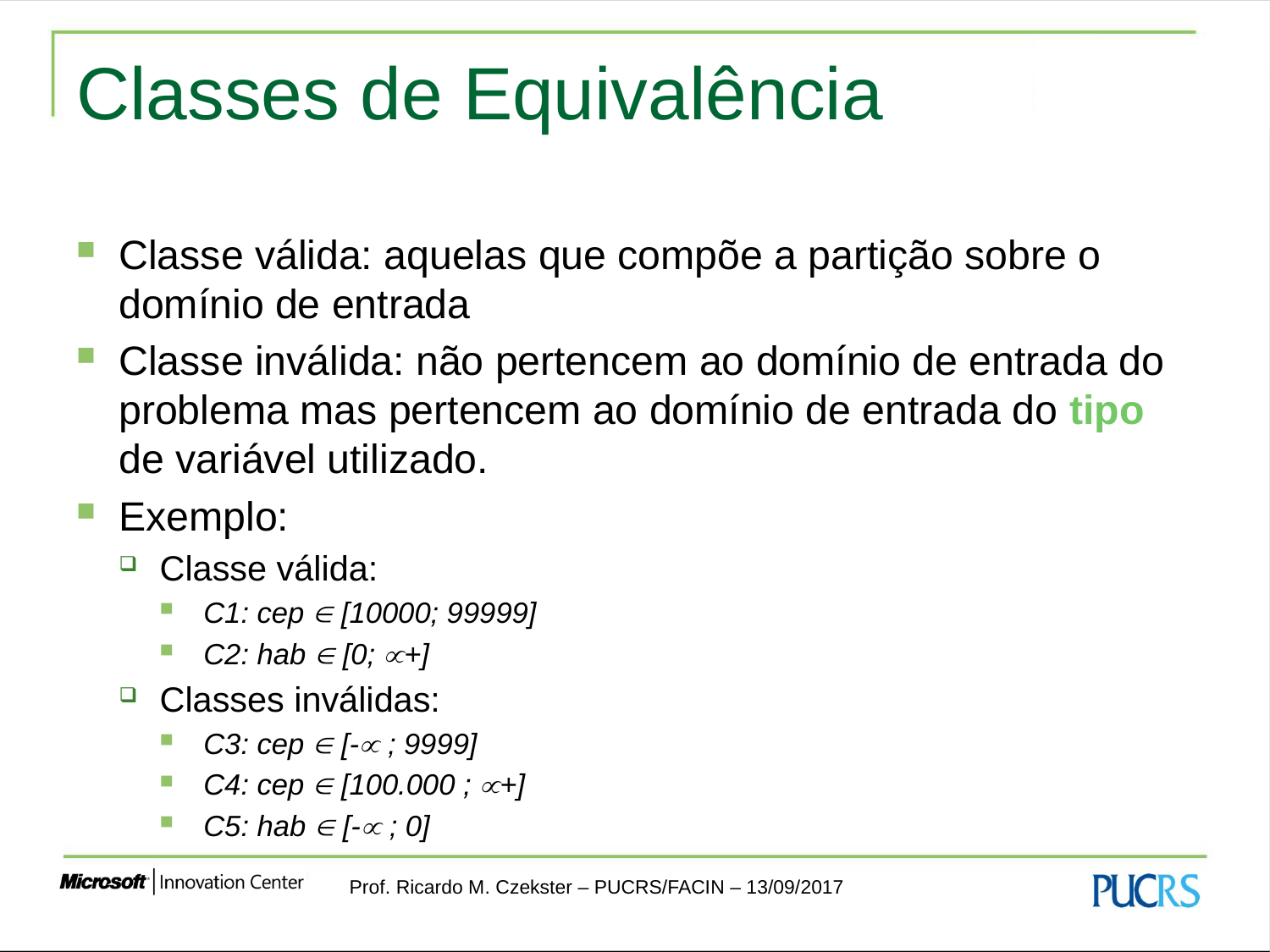

# Classes de Equivalência
Classe válida: aquelas que compõe a partição sobre o domínio de entrada
Classe inválida: não pertencem ao domínio de entrada do problema mas pertencem ao domínio de entrada do tipo de variável utilizado.
Exemplo:
Classe válida:
C1: cep ∈ [10000; 99999]
C2: hab ∈ [0; ∝+]
Classes inválidas:
C3: cep ∈ [-∝ ; 9999]
C4: cep ∈ [100.000 ; ∝+]
C5: hab ∈ [-∝ ; 0]